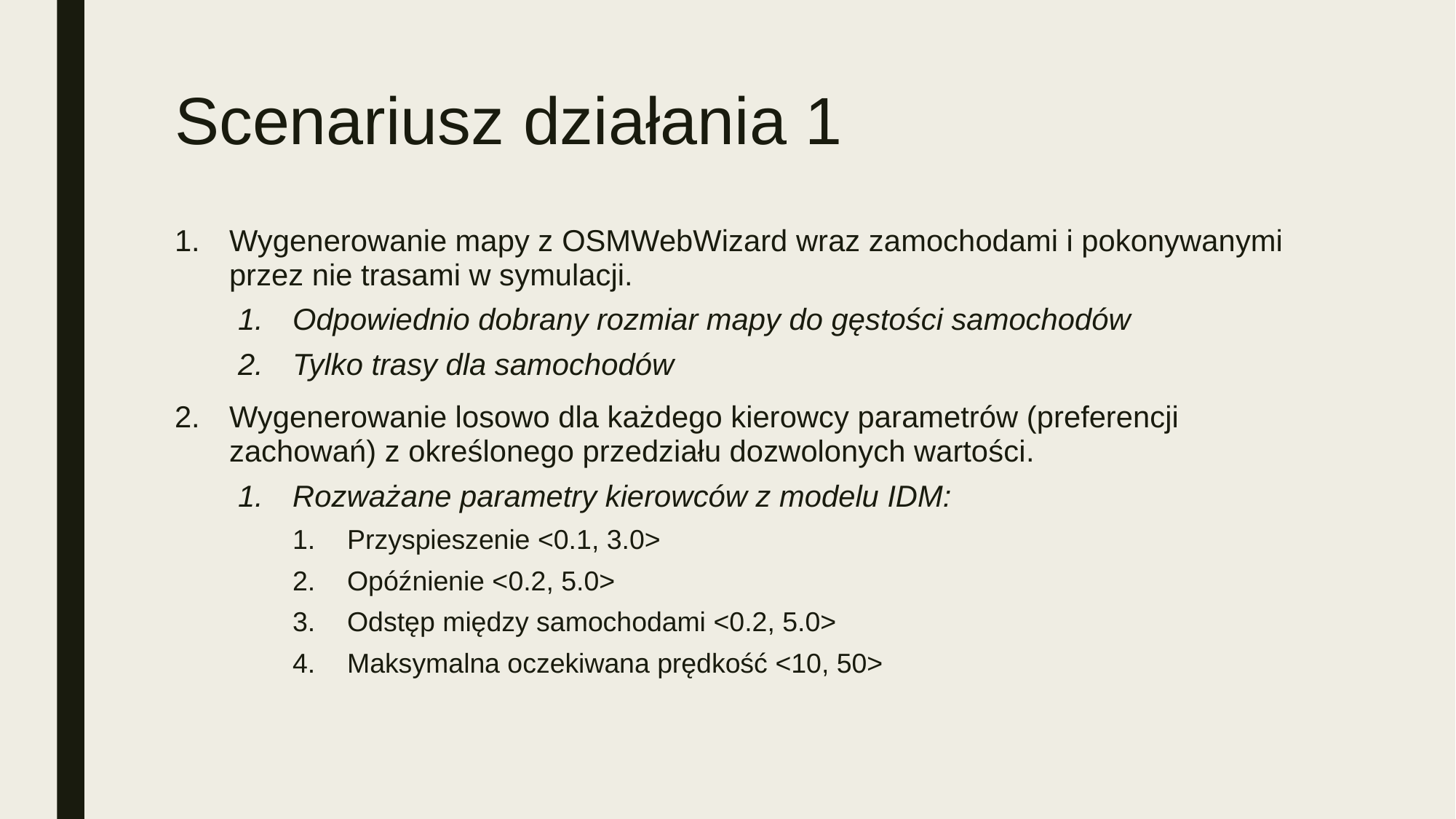

# Scenariusz działania 1
Wygenerowanie mapy z OSMWebWizard wraz zamochodami i pokonywanymi przez nie trasami w symulacji.
Odpowiednio dobrany rozmiar mapy do gęstości samochodów
Tylko trasy dla samochodów
Wygenerowanie losowo dla każdego kierowcy parametrów (preferencji zachowań) z określonego przedziału dozwolonych wartości.
Rozważane parametry kierowców z modelu IDM:
Przyspieszenie <0.1, 3.0>
Opóźnienie <0.2, 5.0>
Odstęp między samochodami <0.2, 5.0>
Maksymalna oczekiwana prędkość <10, 50>